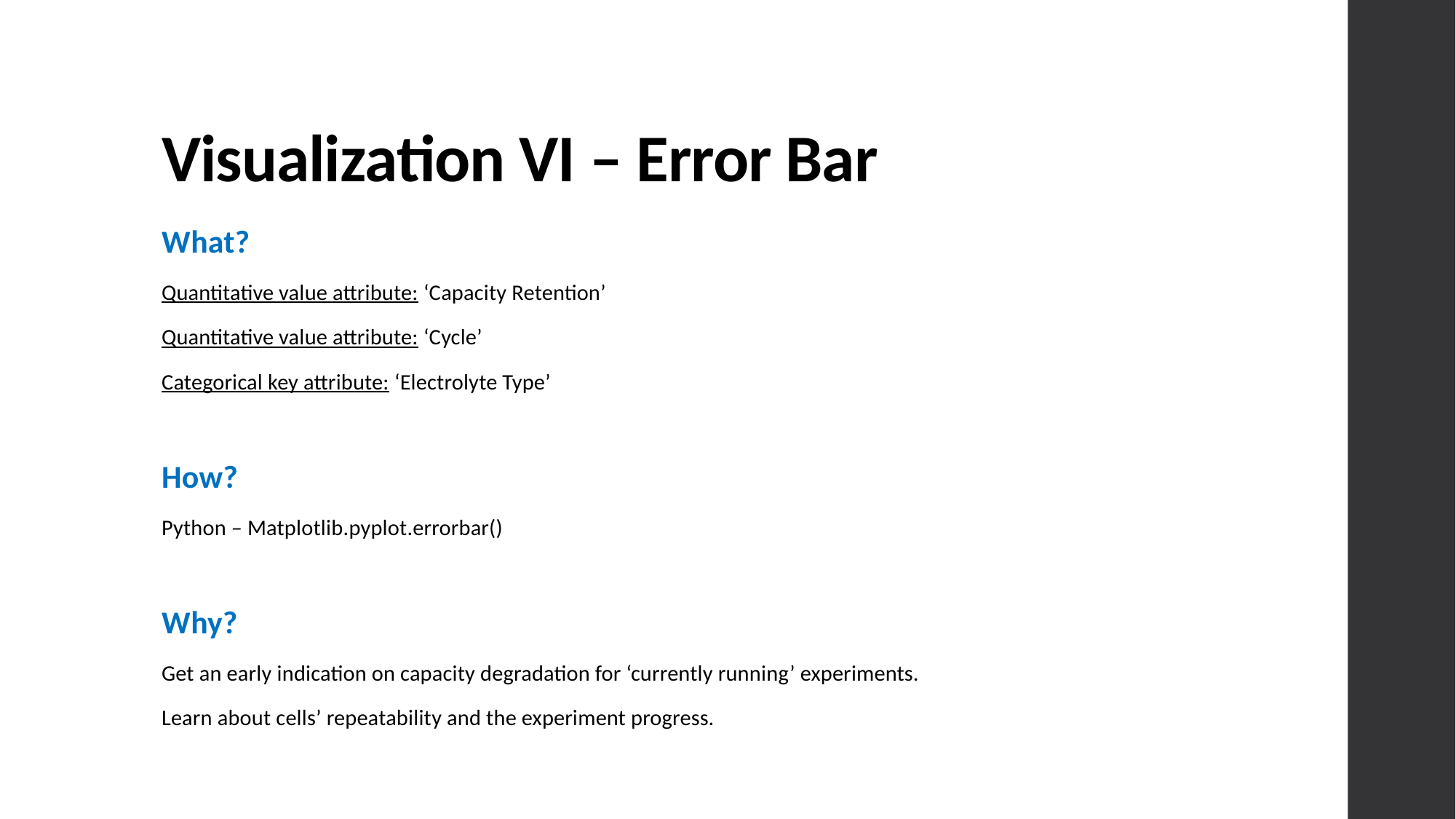

# Visualization VI – Error Bar
What?
Quantitative value attribute: ‘Capacity Retention’
Quantitative value attribute: ‘Cycle’
Categorical key attribute: ‘Electrolyte Type’

How?
Python – Matplotlib.pyplot.errorbar()

Why?
Get an early indication on capacity degradation for ‘currently running’ experiments.
Learn about cells’ repeatability and the experiment progress.